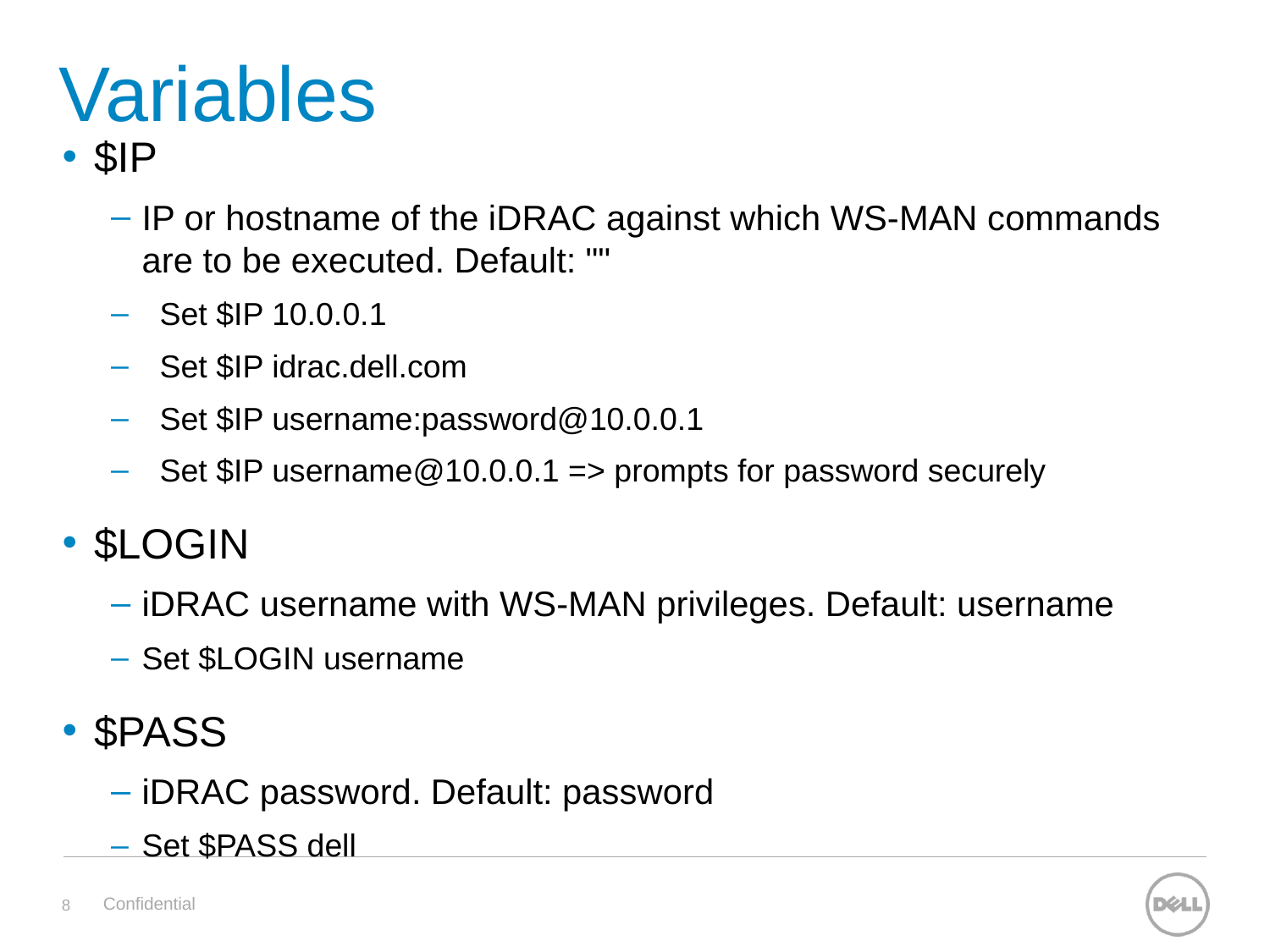

# Variables
$IP
IP or hostname of the iDRAC against which WS-MAN commands are to be executed. Default: ""
  Set $IP 10.0.0.1
  Set $IP idrac.dell.com
  Set $IP username:password@10.0.0.1
  Set $IP username@10.0.0.1 => prompts for password securely
$LOGIN
iDRAC username with WS-MAN privileges. Default: username
Set $LOGIN username
$PASS
iDRAC password. Default: password
Set $PASS dell
Confidential
8